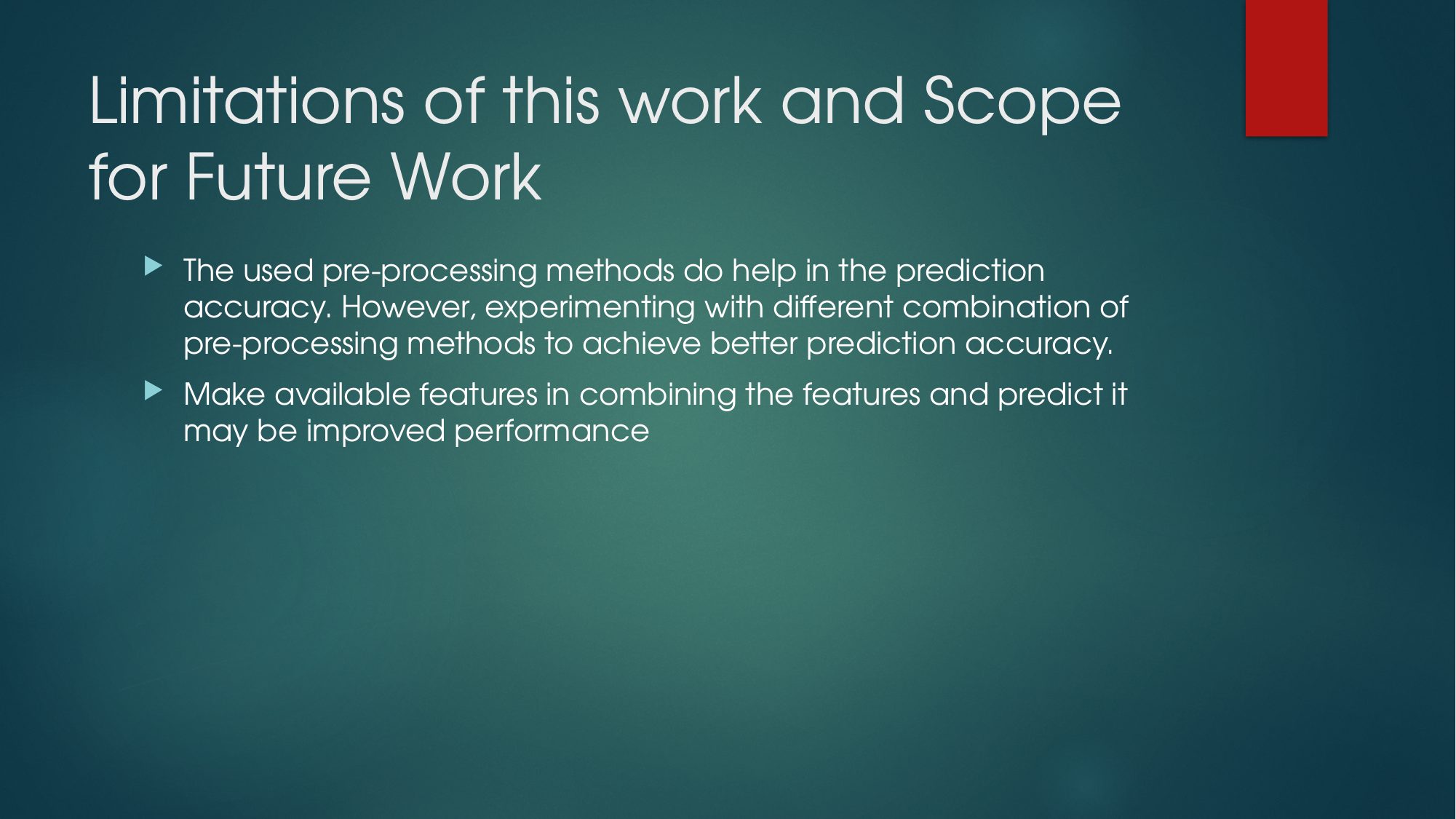

# Limitations of this work and Scope for Future Work
The used pre-processing methods do help in the prediction accuracy. However, experimenting with different combination of pre-processing methods to achieve better prediction accuracy.
Make available features in combining the features and predict it may be improved performance